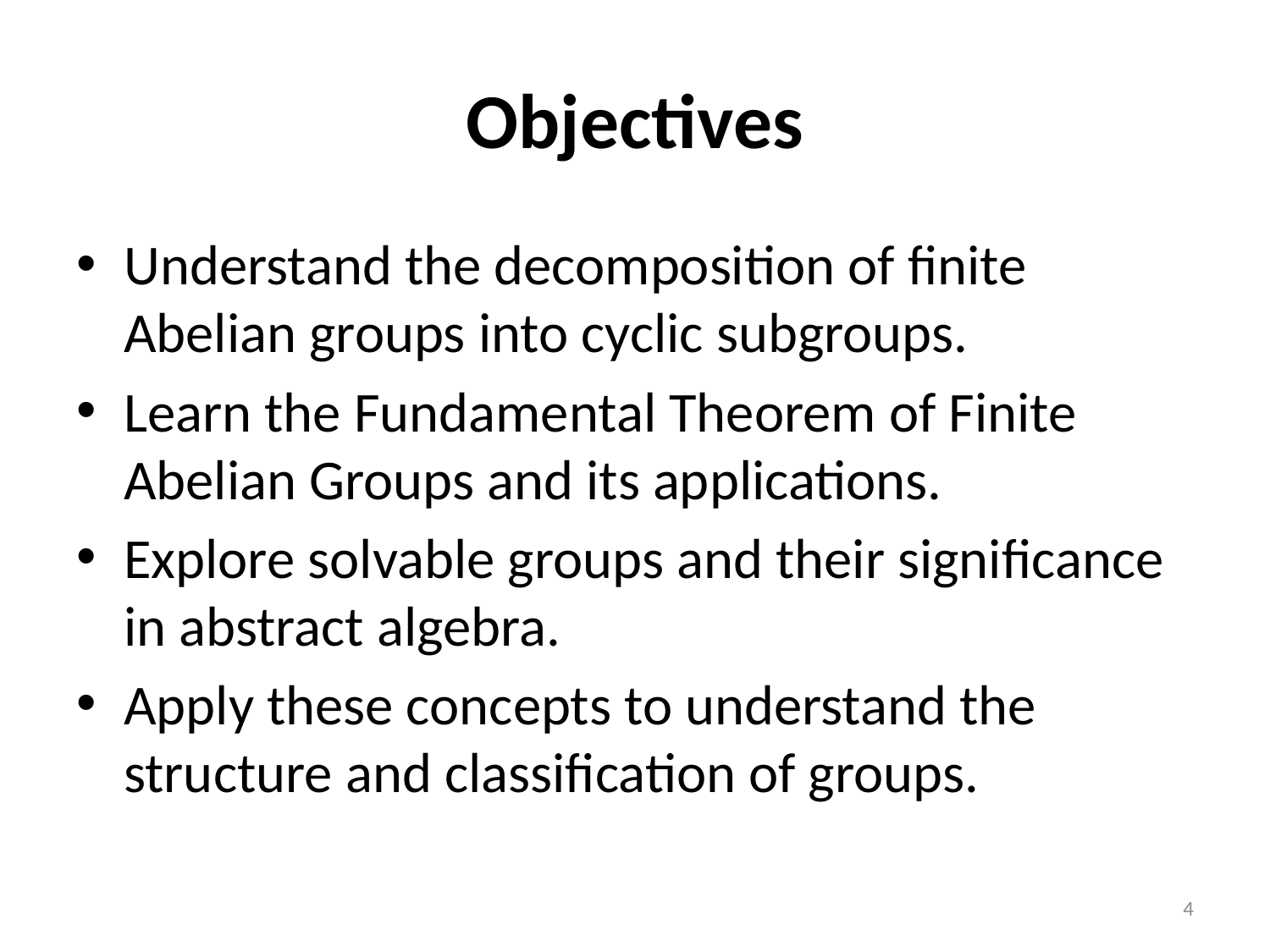

# Objectives
Understand the decomposition of finite Abelian groups into cyclic subgroups.
Learn the Fundamental Theorem of Finite Abelian Groups and its applications.
Explore solvable groups and their significance in abstract algebra.
Apply these concepts to understand the structure and classification of groups.
4